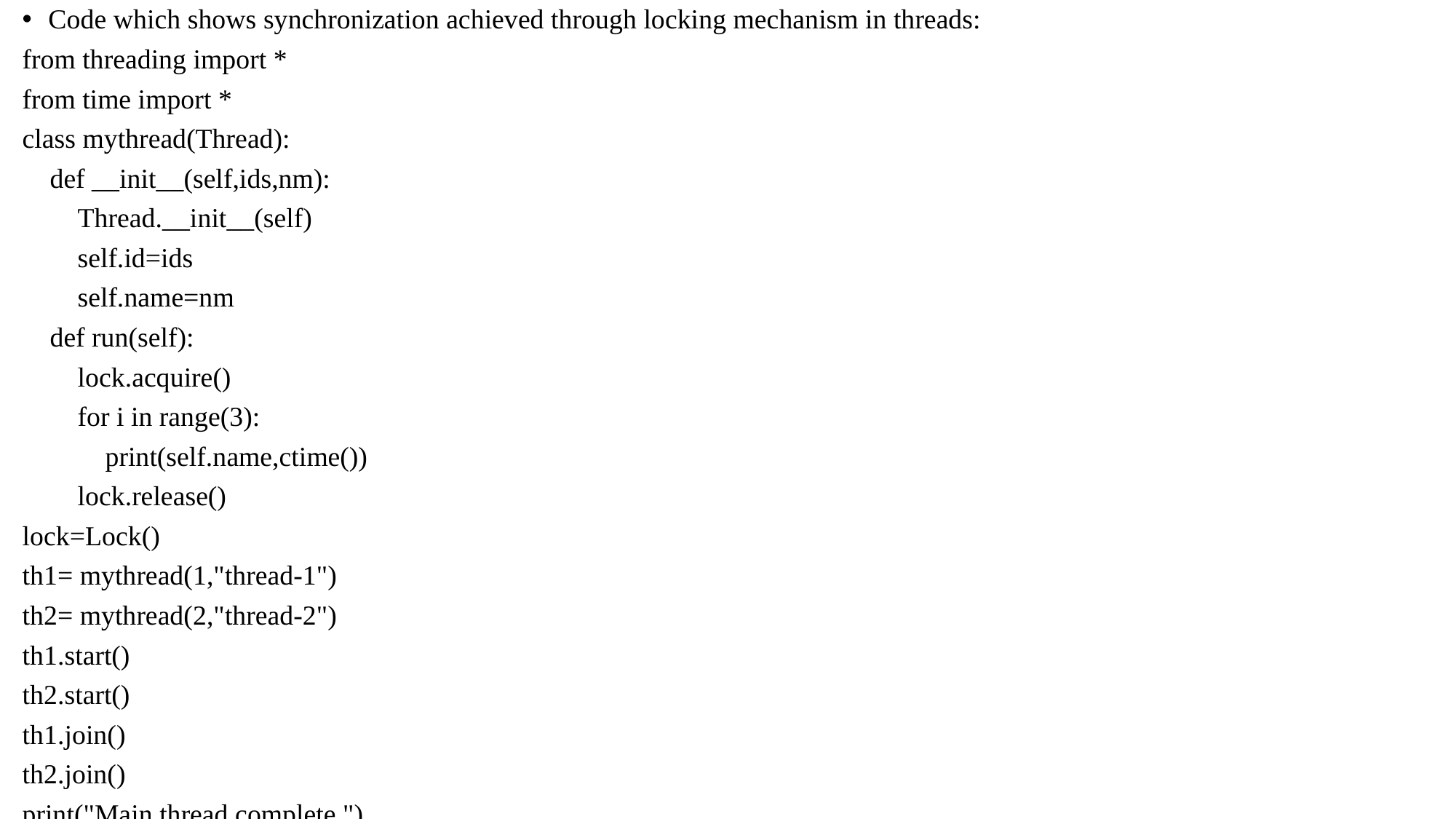

Code which shows synchronization achieved through locking mechanism in threads:
from threading import *
from time import *
class mythread(Thread):
    def __init__(self,ids,nm):
        Thread.__init__(self)
        self.id=ids
        self.name=nm
    def run(self):
        lock.acquire()
        for i in range(3):
            print(self.name,ctime())
        lock.release()
lock=Lock()
th1= mythread(1,"thread-1")
th2= mythread(2,"thread-2")
th1.start()
th2.start()
th1.join()
th2.join()
print("Main thread complete.")